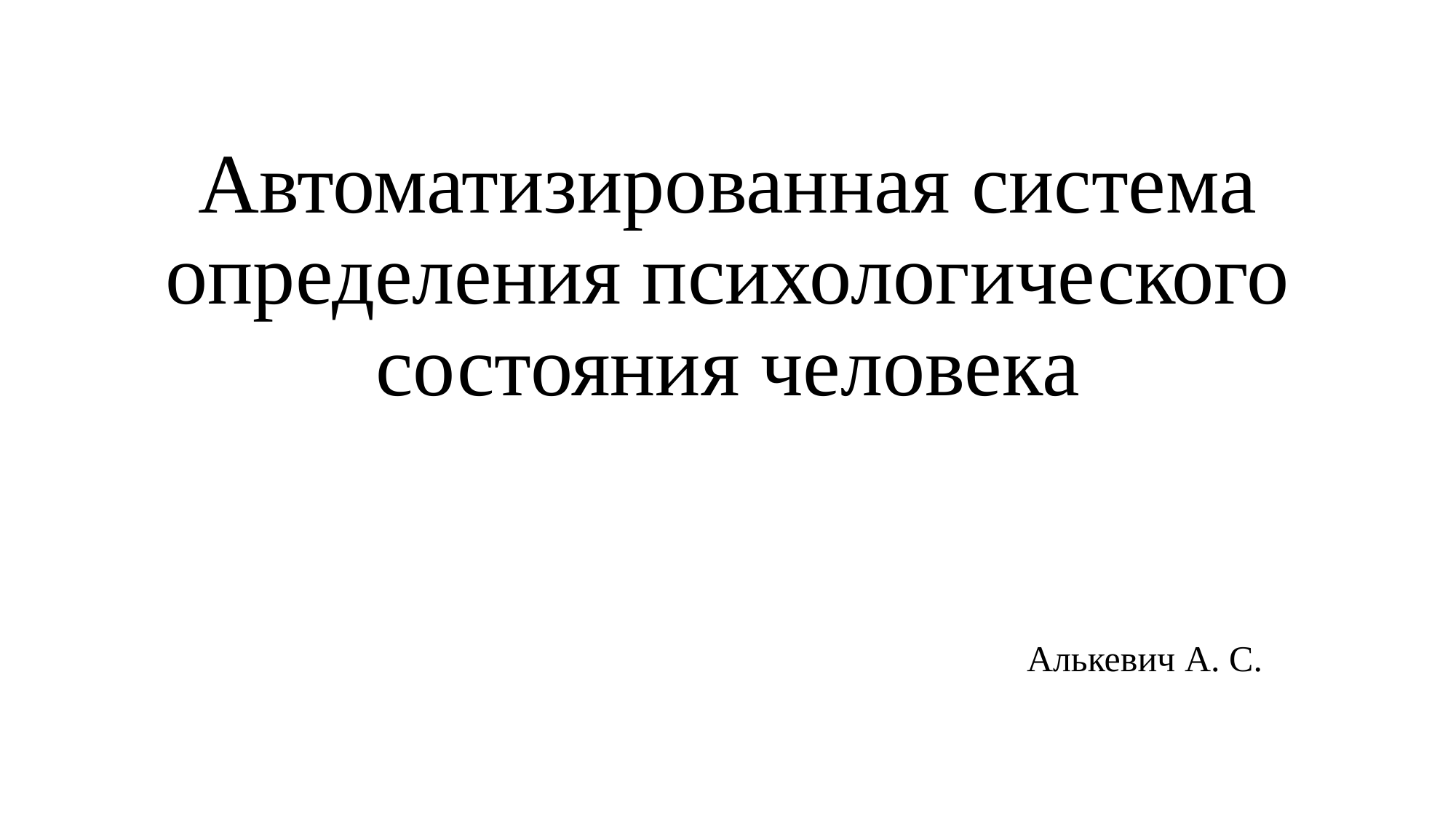

# Автоматизированная система определения психологического состояния человека
Алькевич А. С.